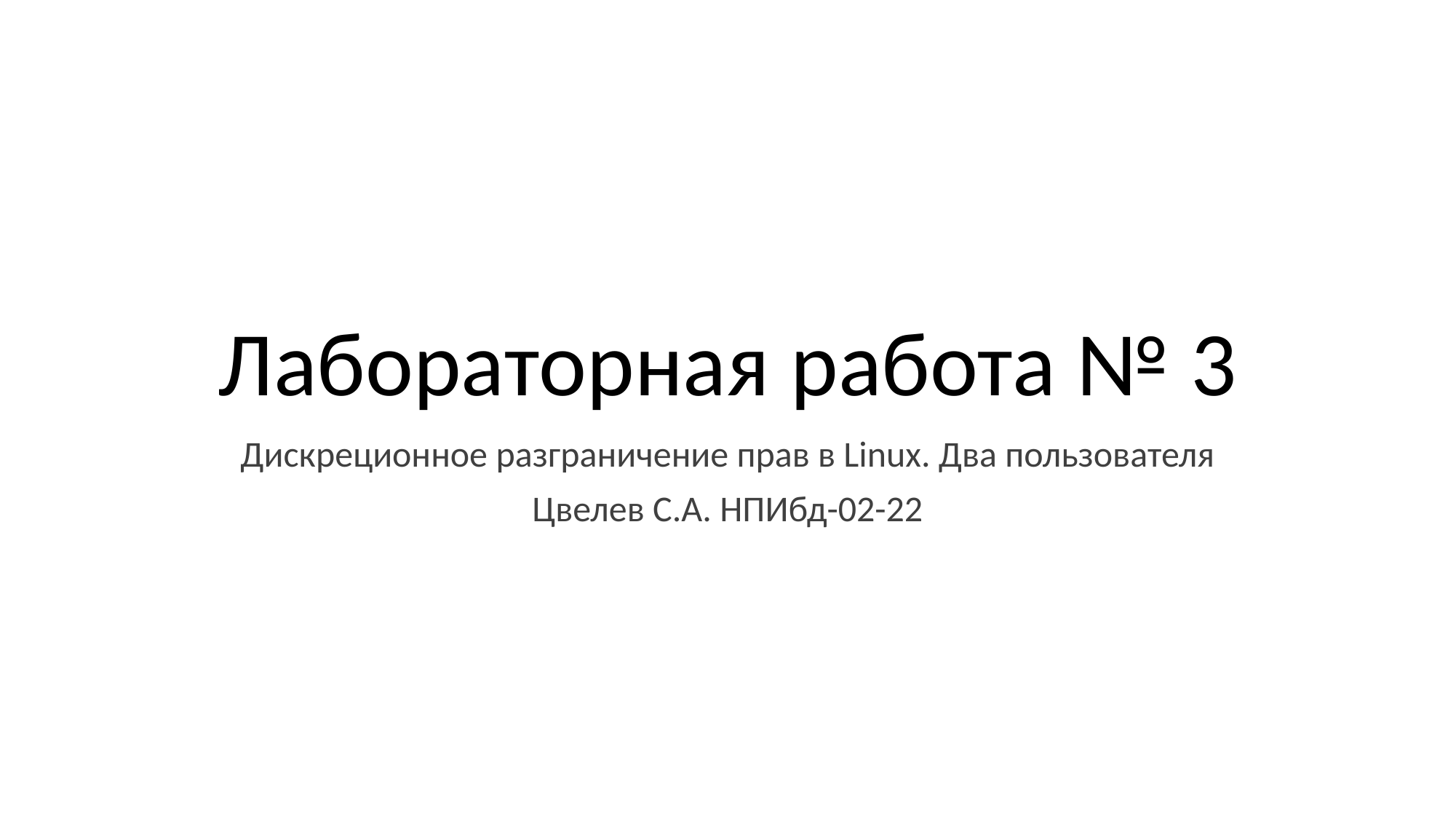

# Лабораторная работа № 3
Дискреционное разграничение прав в Linux. Два пользователя
Цвелев С.А. НПИбд-02-22